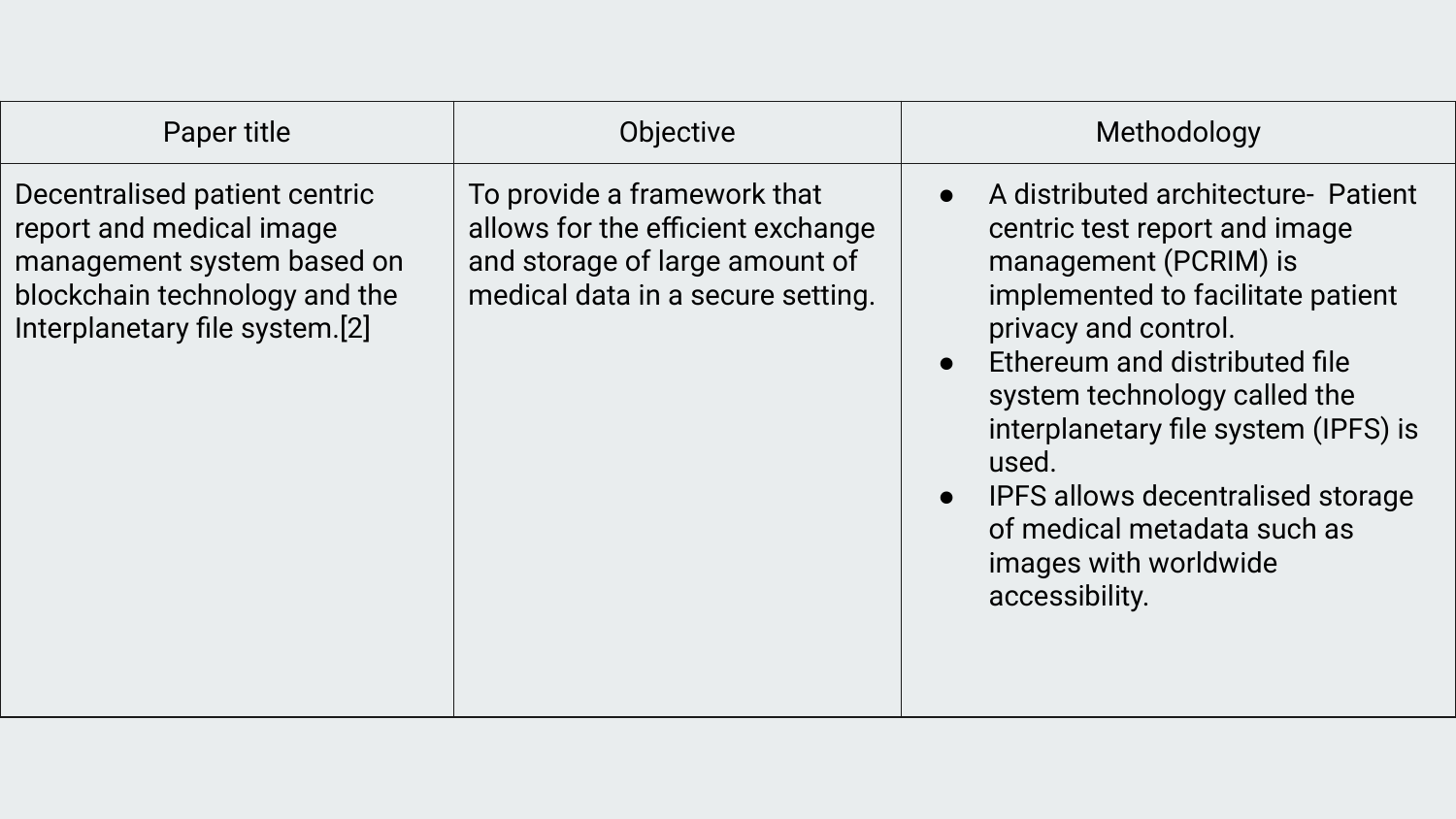

| Paper title | Objective | Methodology |
| --- | --- | --- |
| Decentralised patient centric report and medical image management system based on blockchain technology and the Interplanetary file system.[2] | To provide a framework that allows for the efficient exchange and storage of large amount of medical data in a secure setting. | A distributed architecture- Patient centric test report and image management (PCRIM) is implemented to facilitate patient privacy and control. Ethereum and distributed file system technology called the interplanetary file system (IPFS) is used. IPFS allows decentralised storage of medical metadata such as images with worldwide accessibility. |